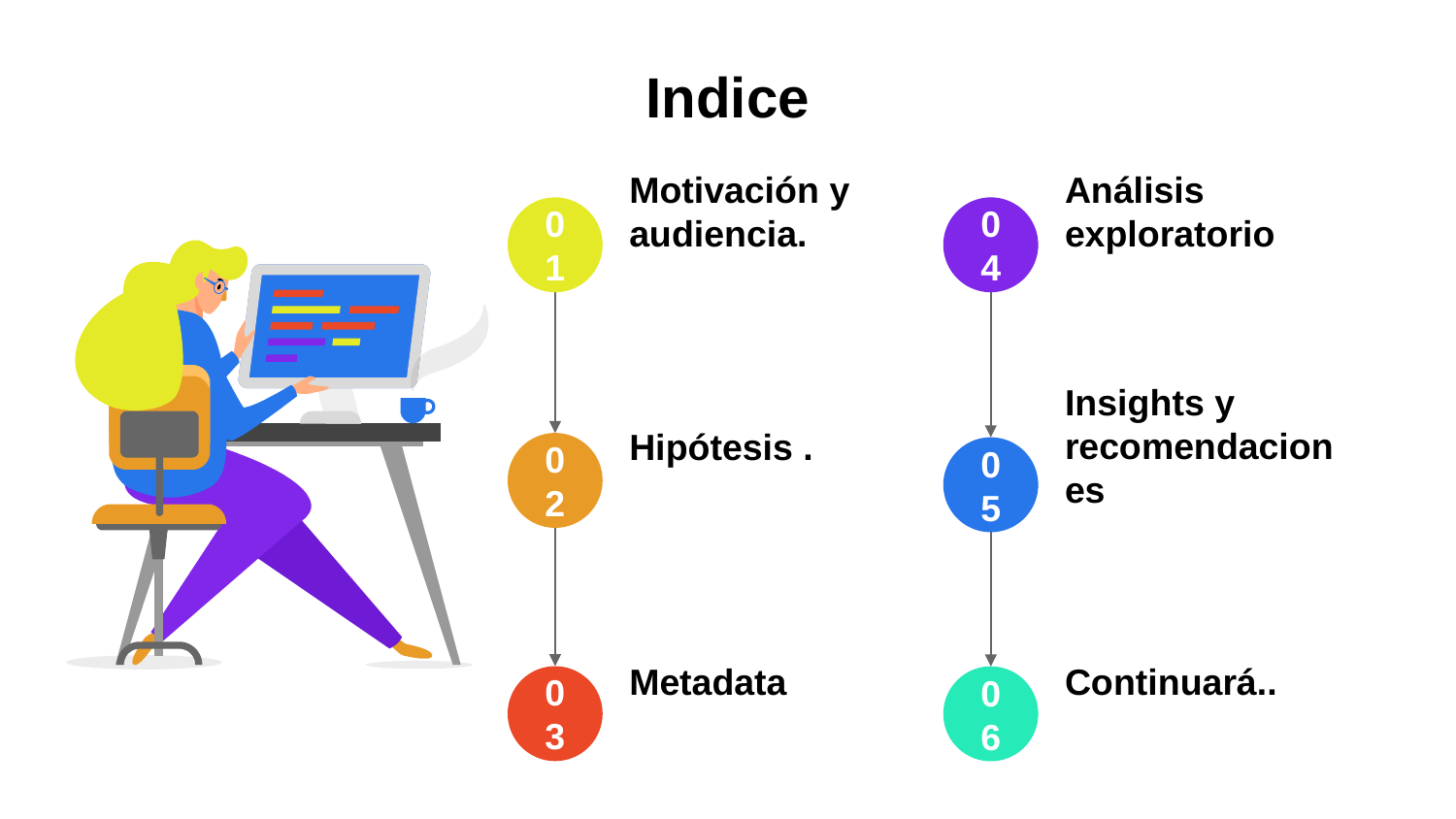

# Indice
Motivación y audiencia.
01
Análisis exploratorio

04

Insights y recomendaciones

05
Hipótesis .

02
Metadata

03
Continuará..

06